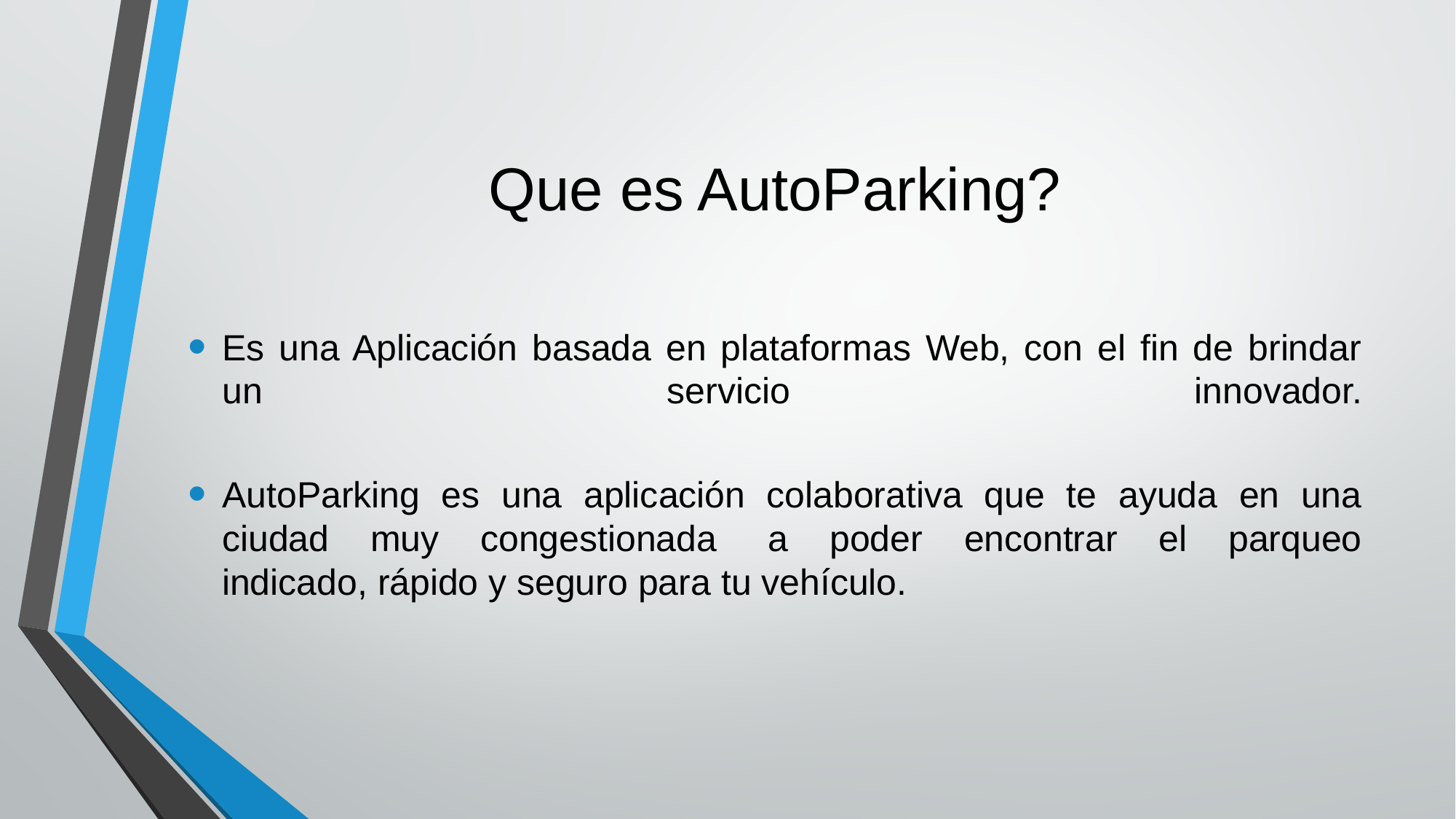

# Que es AutoParking?
Es una Aplicación basada en plataformas Web, con el fin de brindar un servicio innovador.
AutoParking es una aplicación colaborativa que te ayuda en una ciudad muy congestionada  a poder encontrar el parqueo indicado, rápido y seguro para tu vehículo.